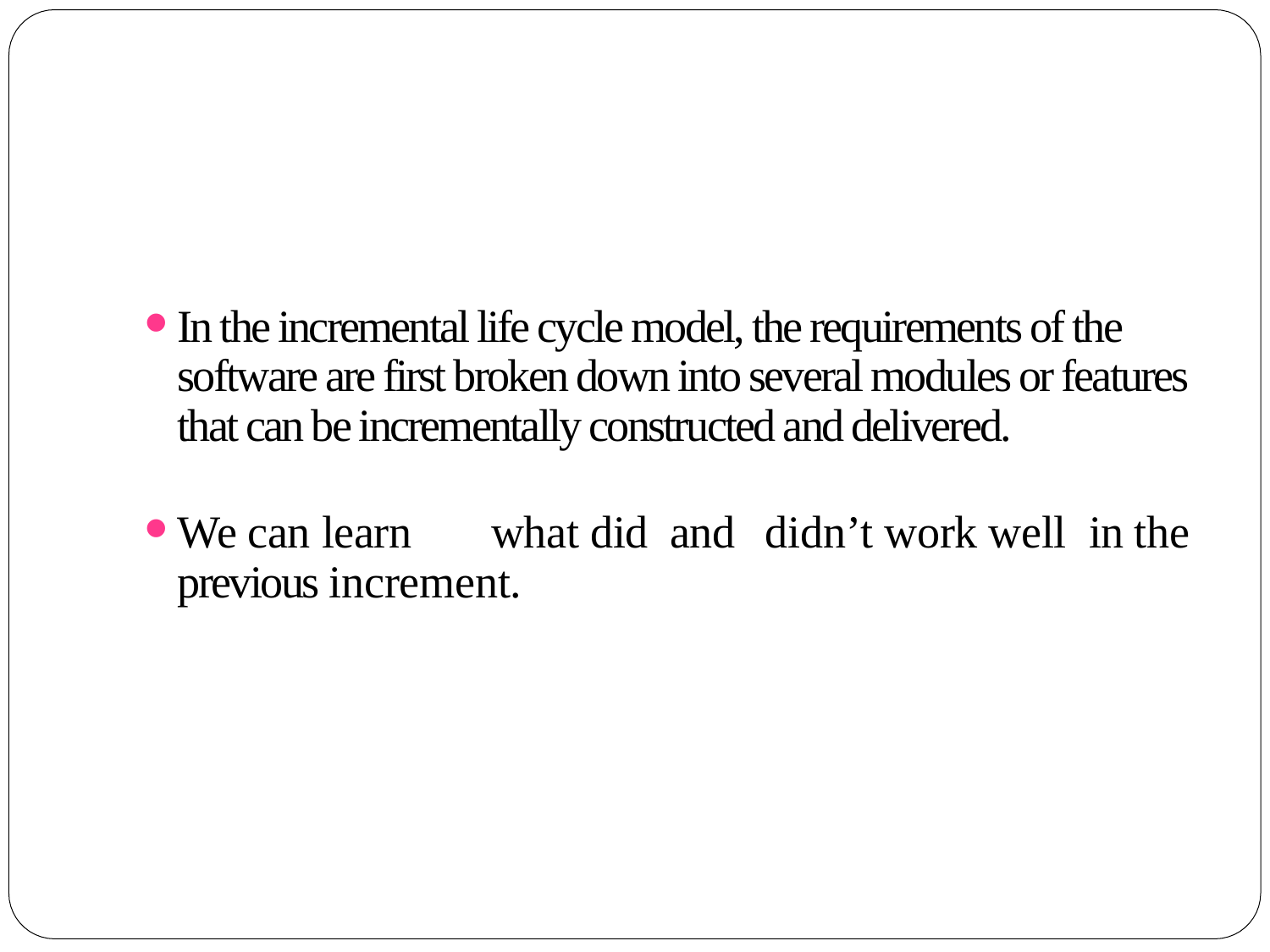

In the incremental life cycle model, the requirements of the software are first broken down into several modules or features that can be incrementally constructed and delivered.

We can learn	what did  and	didn’t work well	in the	previous increment.